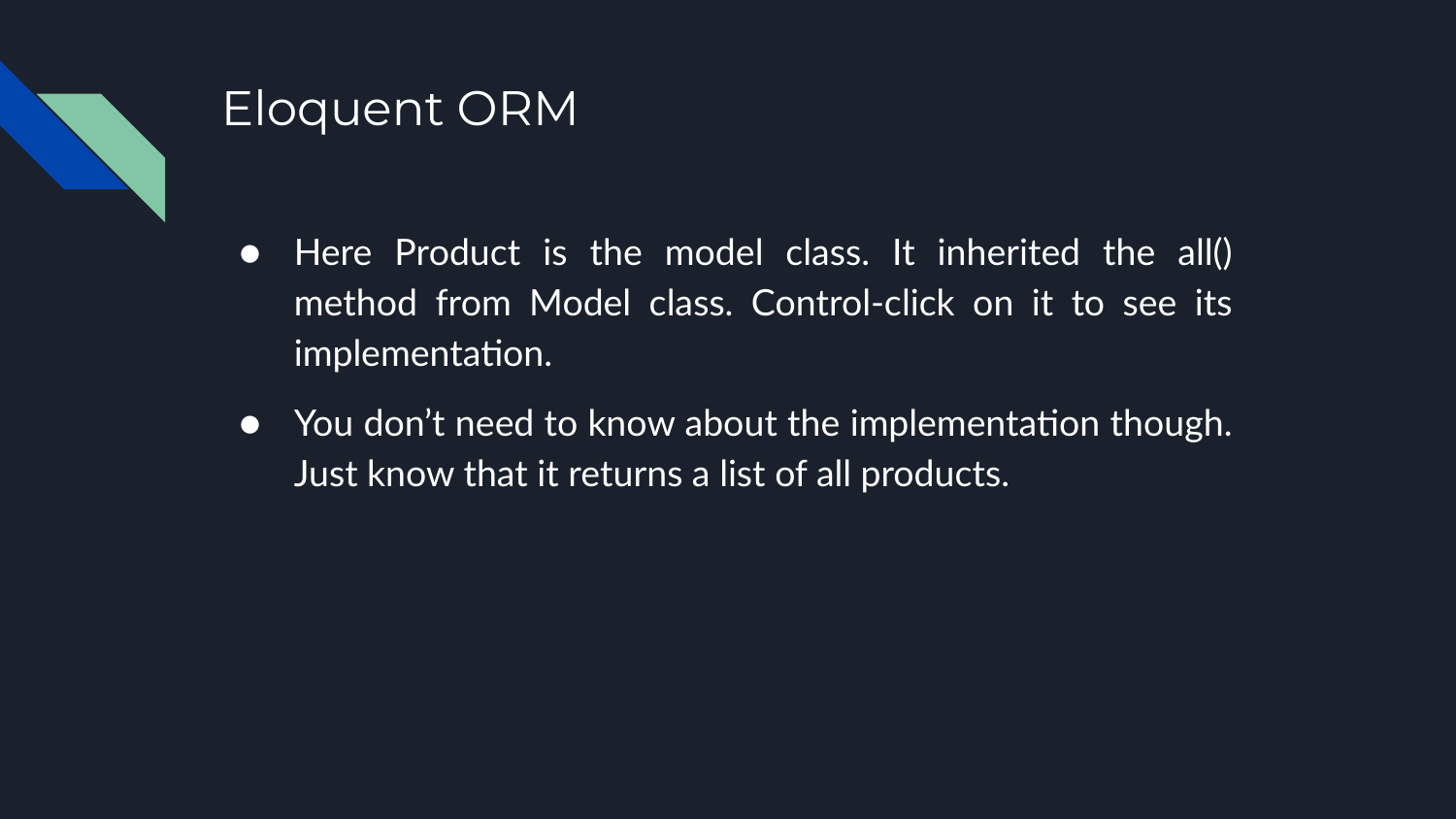

# Eloquent ORM
Here Product is the model class. It inherited the all() method from Model class. Control-click on it to see its implementation.
You don’t need to know about the implementation though. Just know that it returns a list of all products.